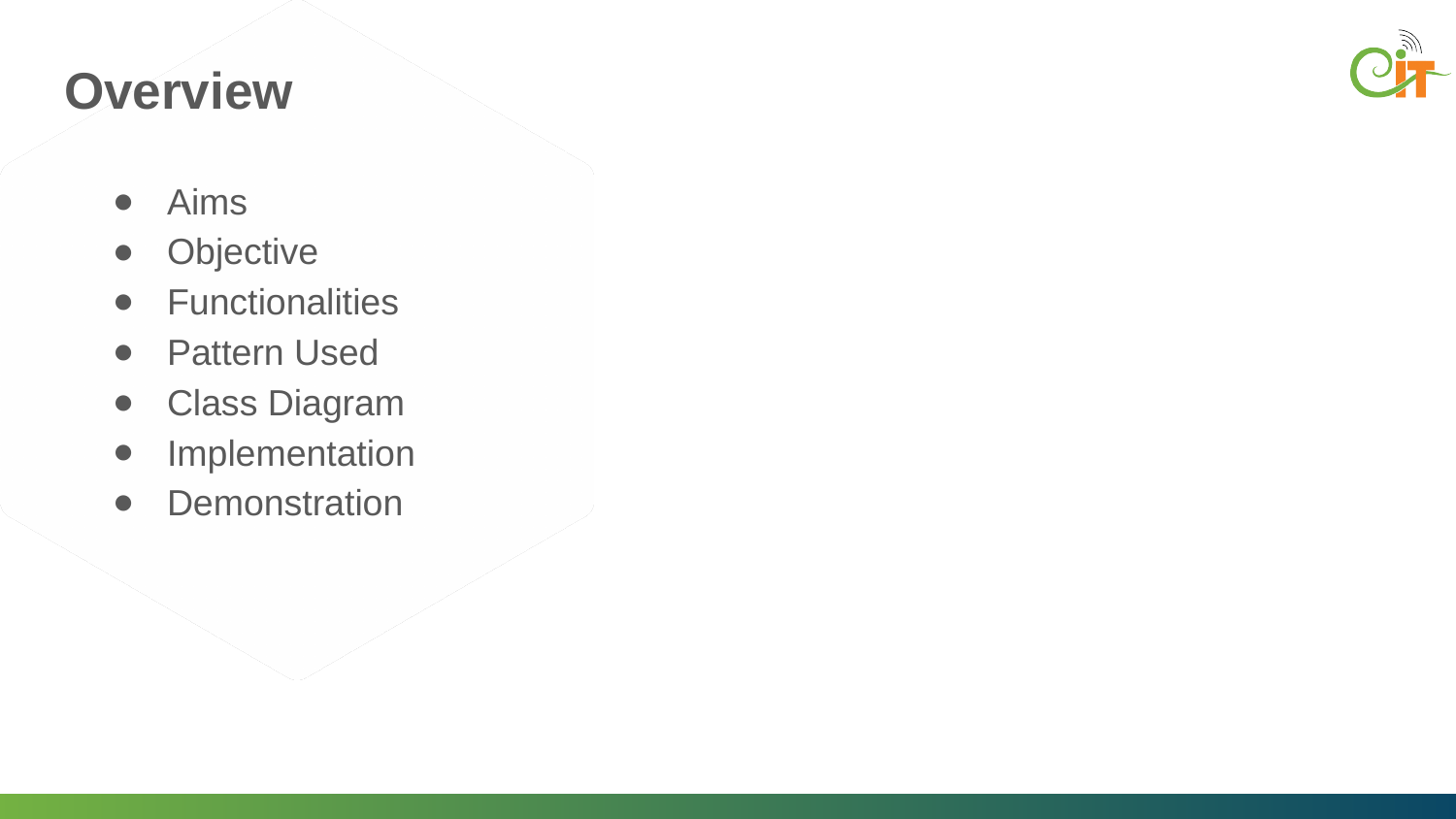

# Overview
Aims
Objective
Functionalities
Pattern Used
Class Diagram
Implementation
Demonstration